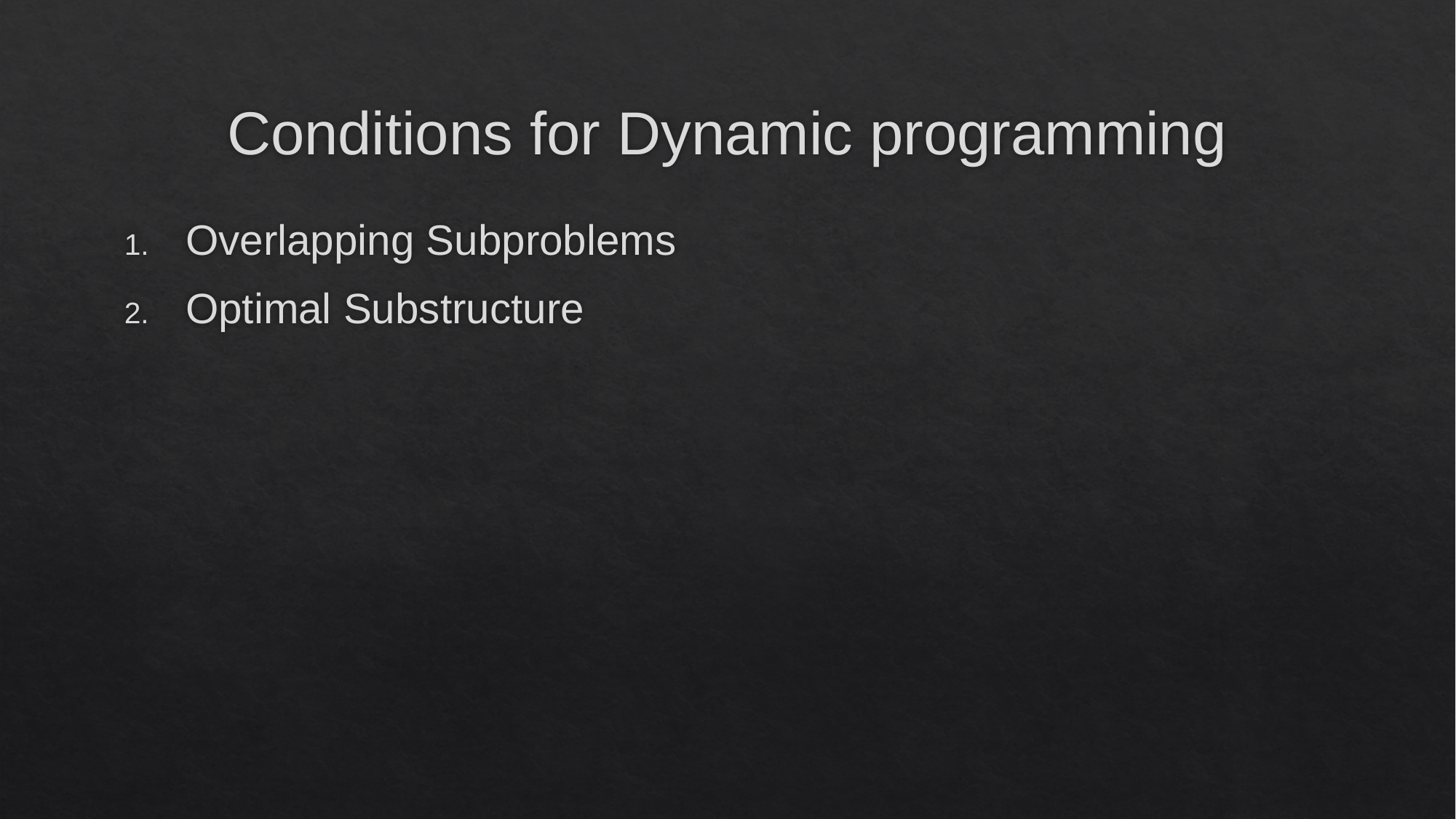

# Conditions for Dynamic programming
Overlapping Subproblems
Optimal Substructure